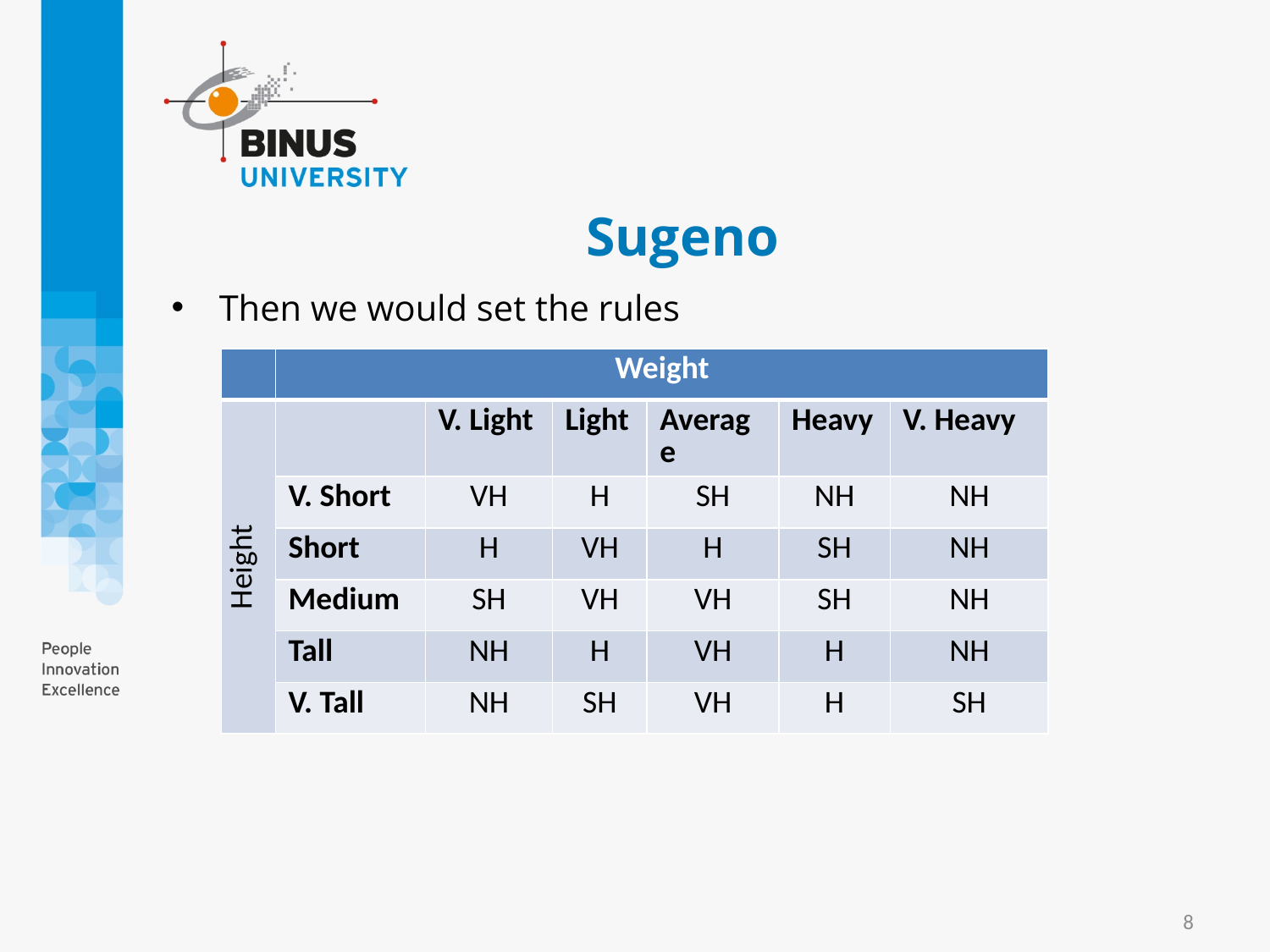

# Sugeno
Then we would set the rules

|  | Weight |  |  |  |  |  |
| --- | --- | --- | --- | --- | --- | --- |
| Height |  | V. Light | Light | Average | Heavy | V. Heavy |
|  | V. Short | VH | H | SH | NH | NH |
|  | Short | H | VH | H | SH | NH |
|  | Medium | SH | VH | VH | SH | NH |
|  | Tall | NH | H | VH | H | NH |
|  | V. Tall | NH | SH | VH | H | SH |
8